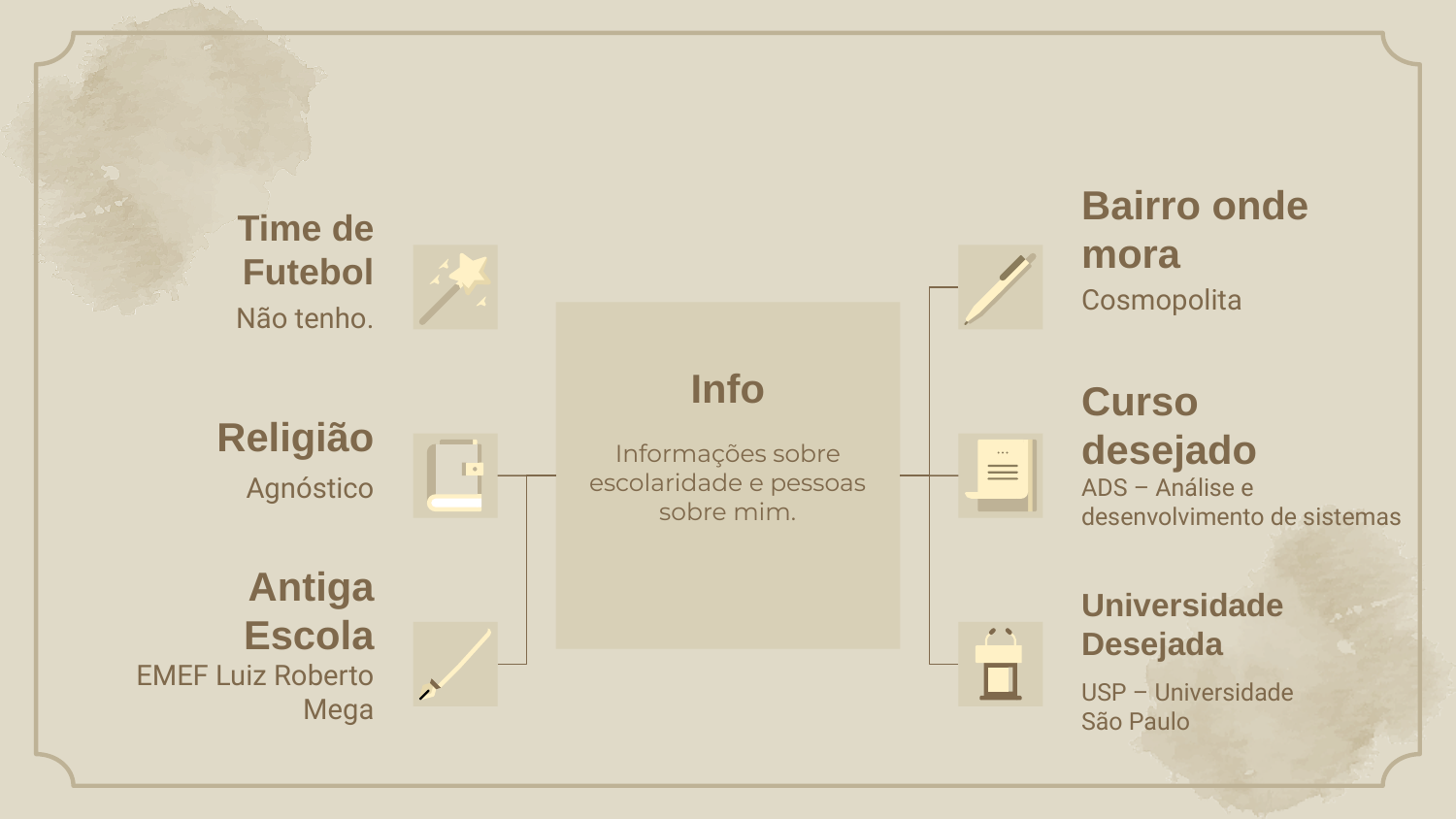

Bairro onde mora
Time de Futebol

Cosmopolita
Não tenho.

Info
Curso desejado
Religião
Informações sobre escolaridade e pessoas sobre mim.

Agnóstico
ADS – Análise e desenvolvimento de sistemas
Antiga Escola
Universidade Desejada

EMEF Luiz Roberto Mega
USP – Universidade São Paulo